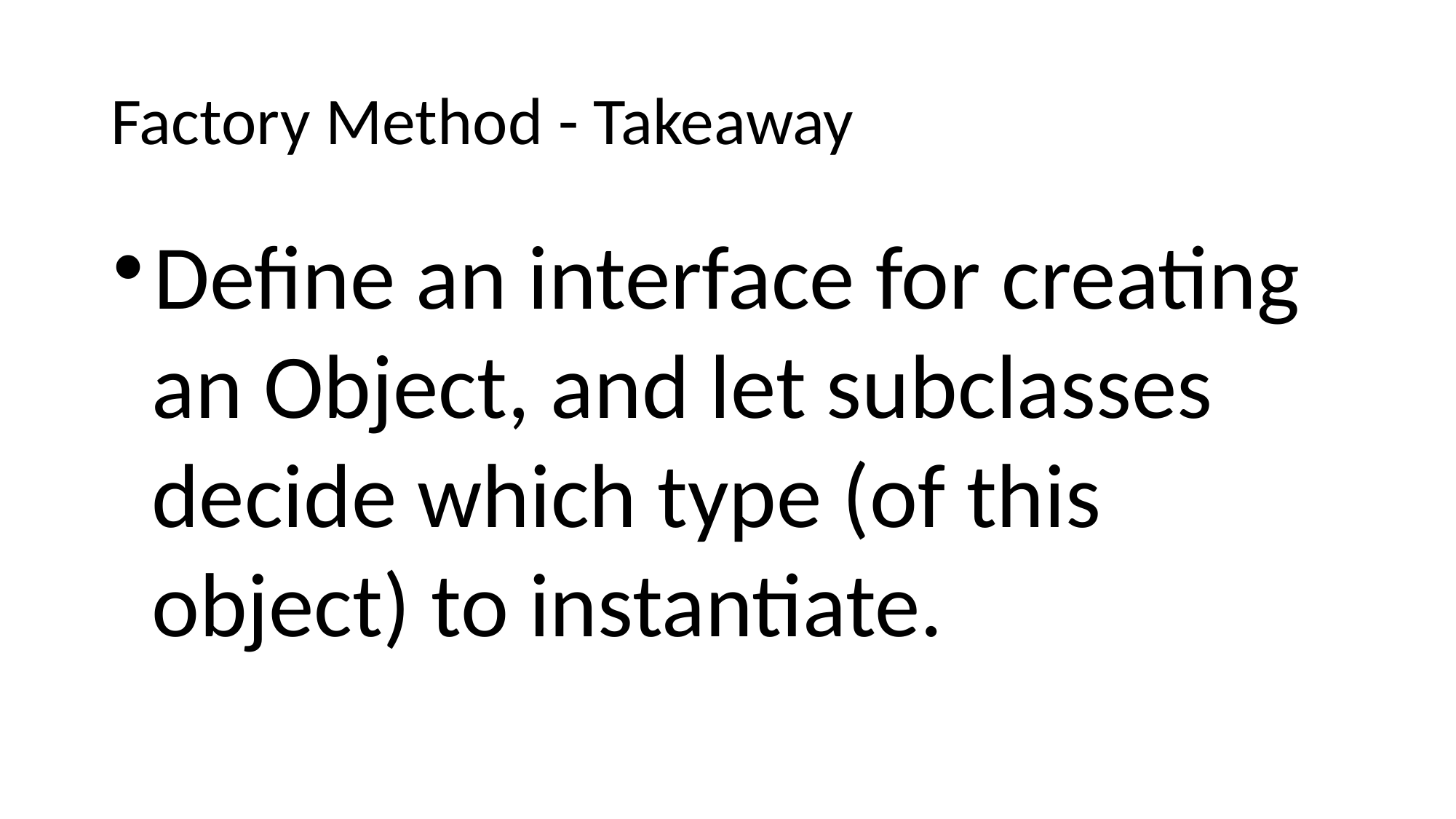

Factory Method - Takeaway
Define an interface for creating an Object, and let subclasses decide which type (of this object) to instantiate.